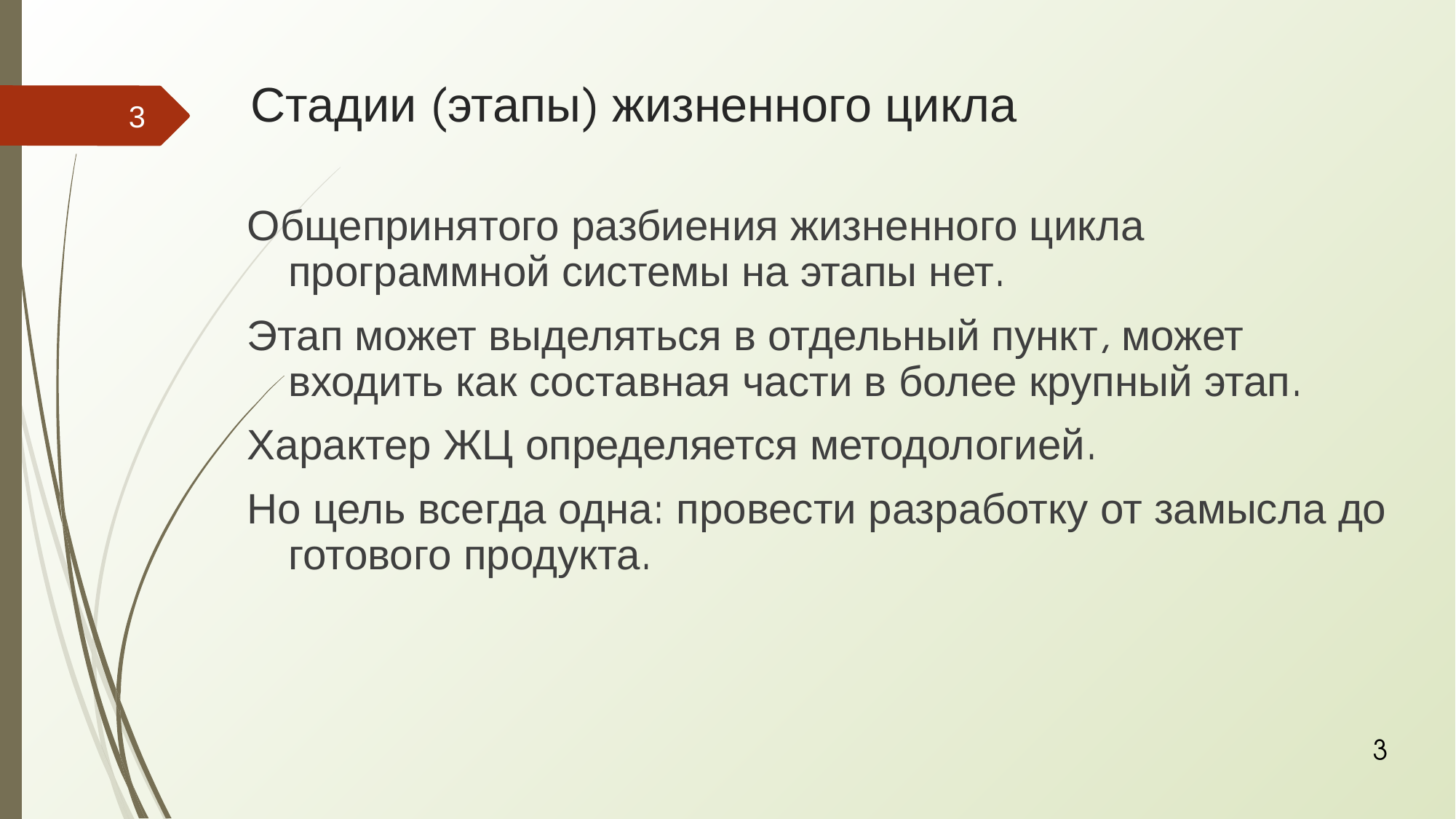

# Стадии (этапы) жизненного цикла
3
Общепринятого разбиения жизненного цикла программной системы на этапы нет.
Этап может выделяться в отдельный пункт, может входить как составная части в более крупный этап.
Характер ЖЦ определяется методологией.
Но цель всегда одна: провести разработку от замысла до готового продукта.

3